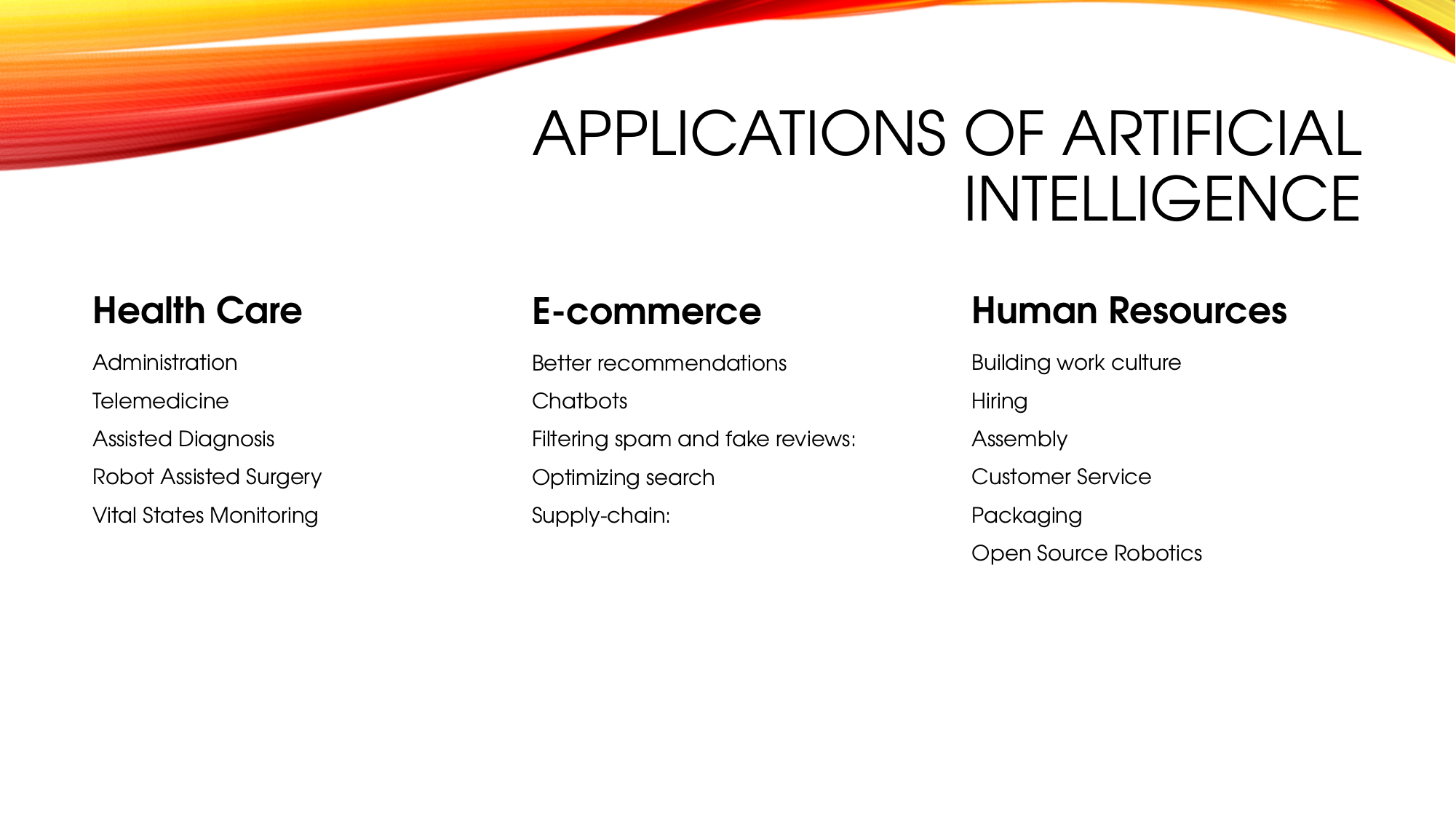

# Applications of artificial intelligence
Human Resources
E-commerce
Health Care
Better recommendations
Chatbots
Filtering spam and fake reviews:
Optimizing search
Supply-chain:
Administration
Telemedicine
Assisted Diagnosis
Robot Assisted Surgery
Vital States Monitoring

Building work culture
Hiring
Assembly
Customer Service
Packaging
Open Source Robotics